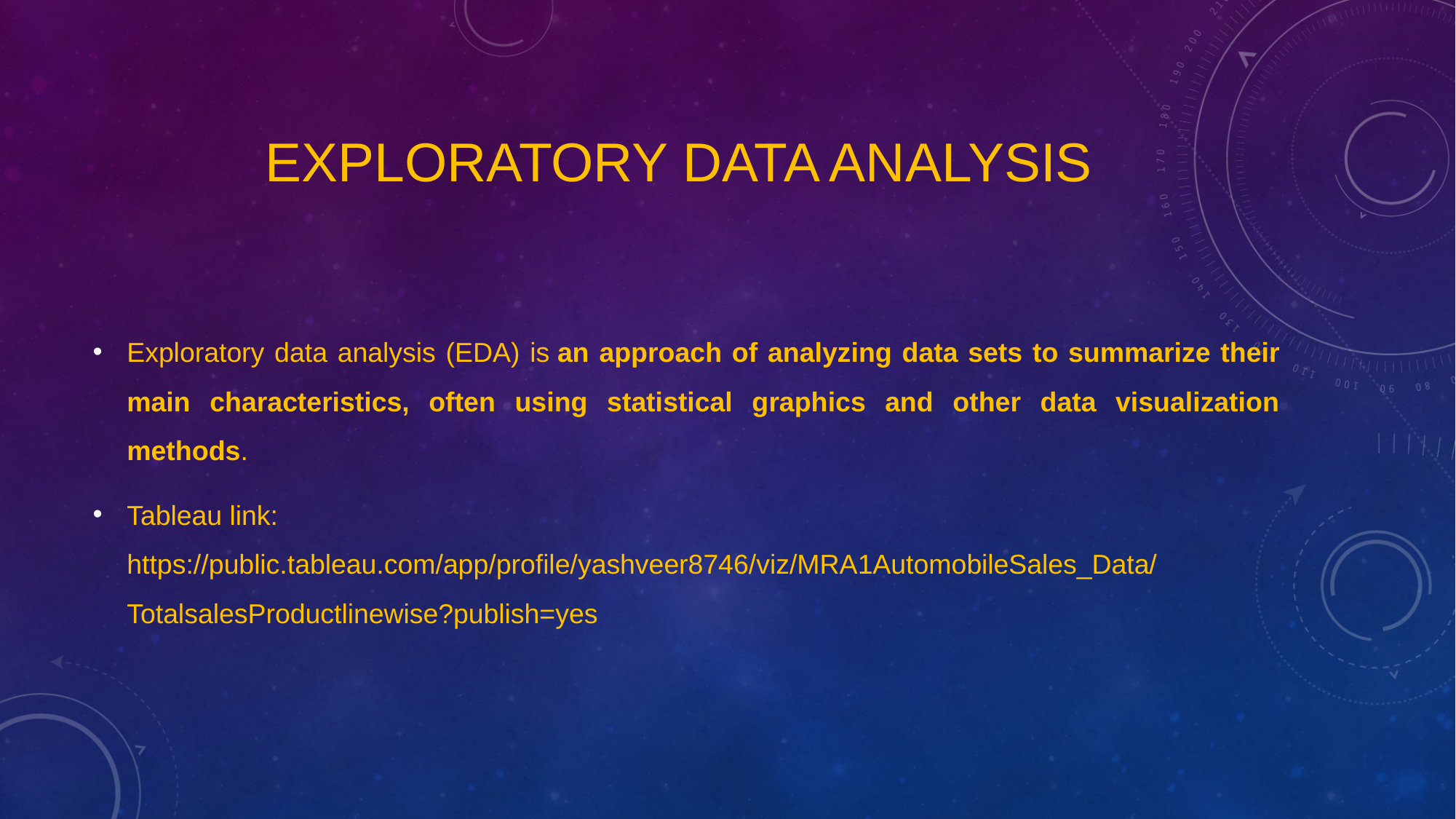

# EXPLORATORY DATA ANALYSIS
Exploratory data analysis (EDA) is an approach of analyzing data sets to summarize their main characteristics, often using statistical graphics and other data visualization methods.
Tableau link:  https://public.tableau.com/app/profile/yashveer8746/viz/MRA1AutomobileSales_Data/TotalsalesProductlinewise?publish=yes